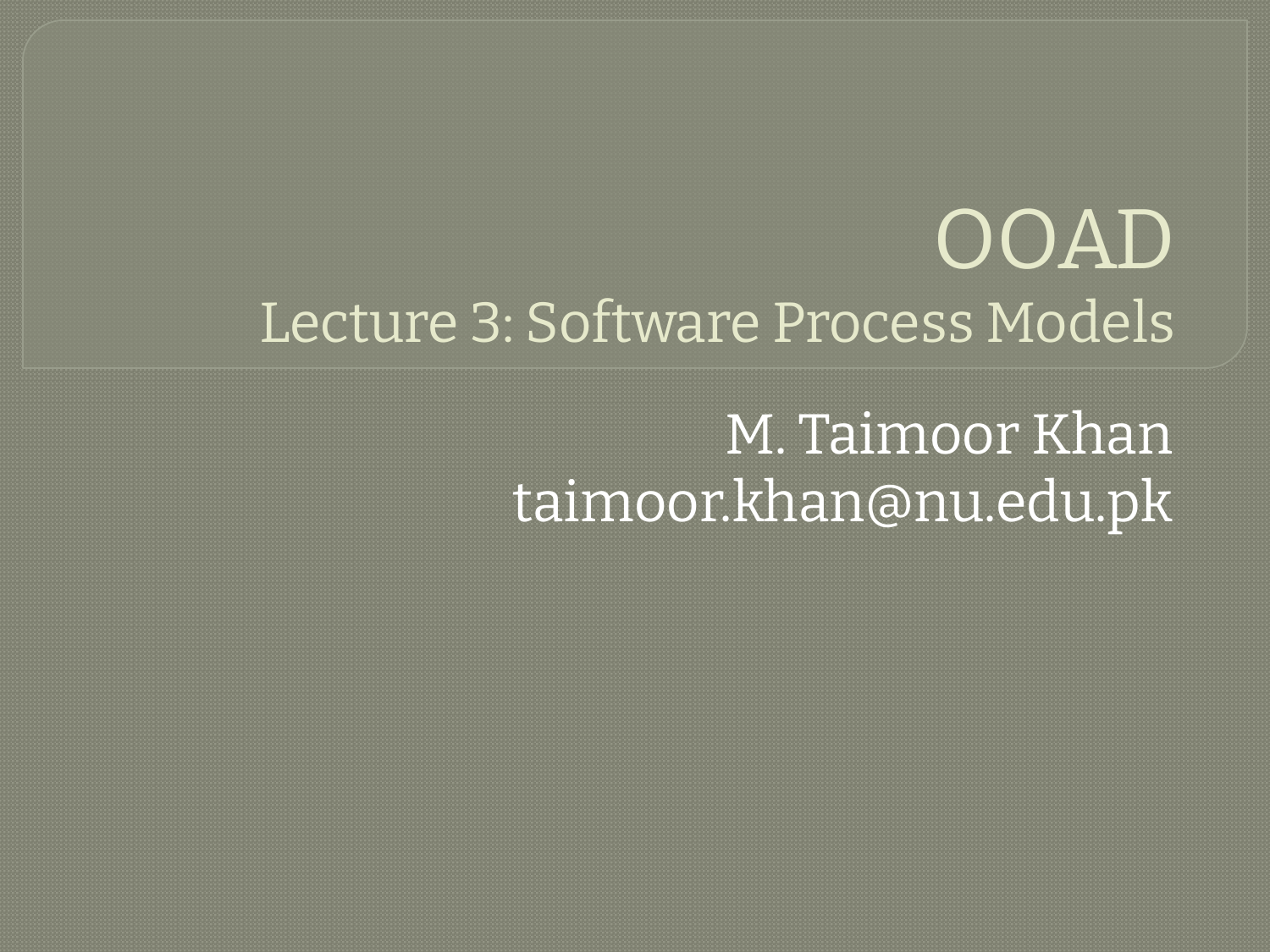

# OOAD Lecture 3: Software Process Models
M. Taimoor Khan
taimoor.khan@nu.edu.pk